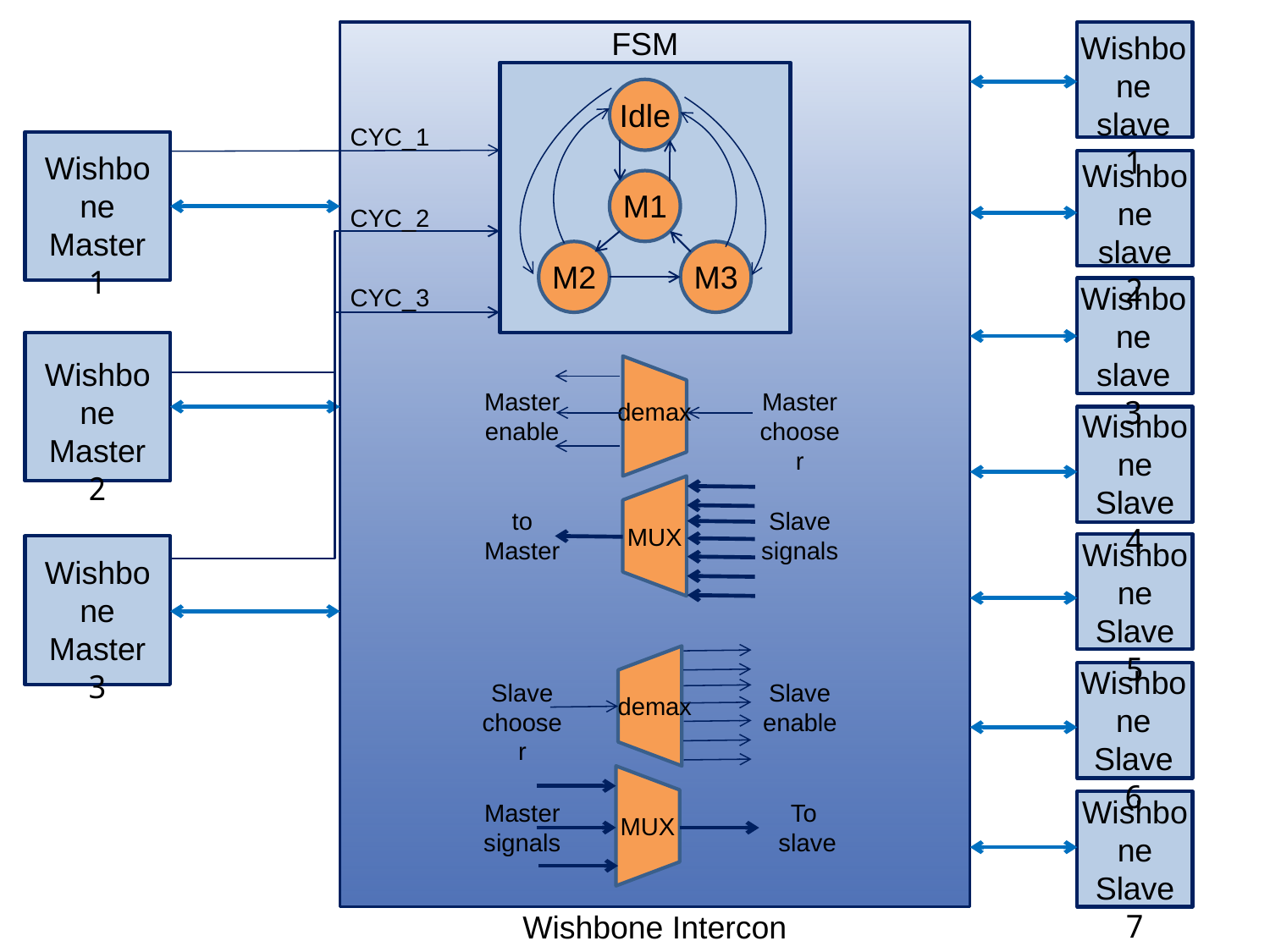

FSM
Wishbone
slave
1

Idle

CYC_1

Wishbone
Master
1
Wishbone
slave
2

M1
CYC_2

M2
M3
Wishbone
slave
3
CYC_3

Wishbone
Master
2
Master
enable
Master
chooser

demax
Wishbone
Slave
4

to
Master
Slave
signals

MUX
Wishbone
Slave
5

Wishbone
Master
3
Wishbone
Slave
6

Slave
chooser
Slave
enable

demax
Wishbone
Slave
7
Master
signals
To
slave

MUX
Wishbone Intercon